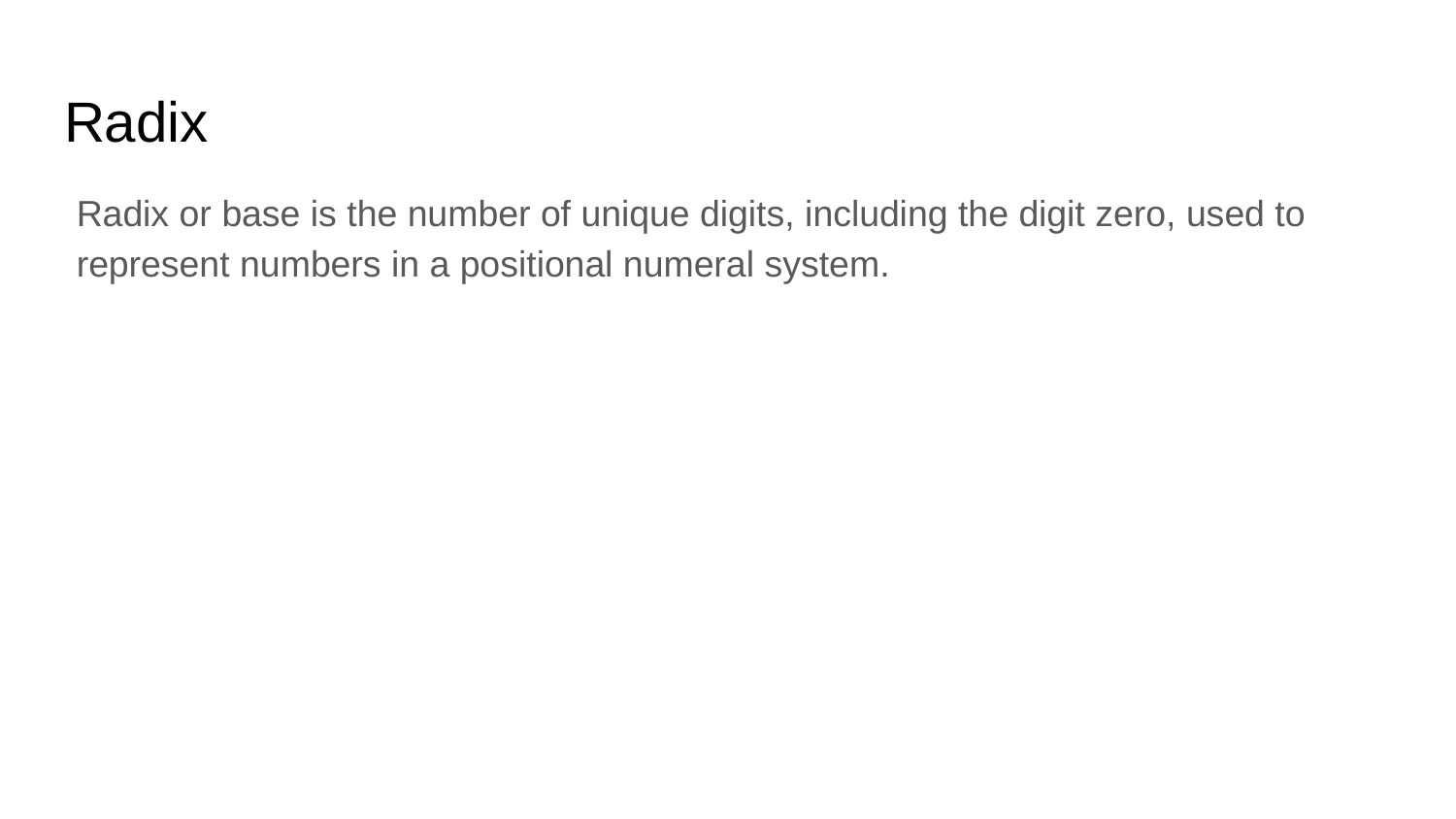

# Radix
Radix or base is the number of unique digits, including the digit zero, used to represent numbers in a positional numeral system.